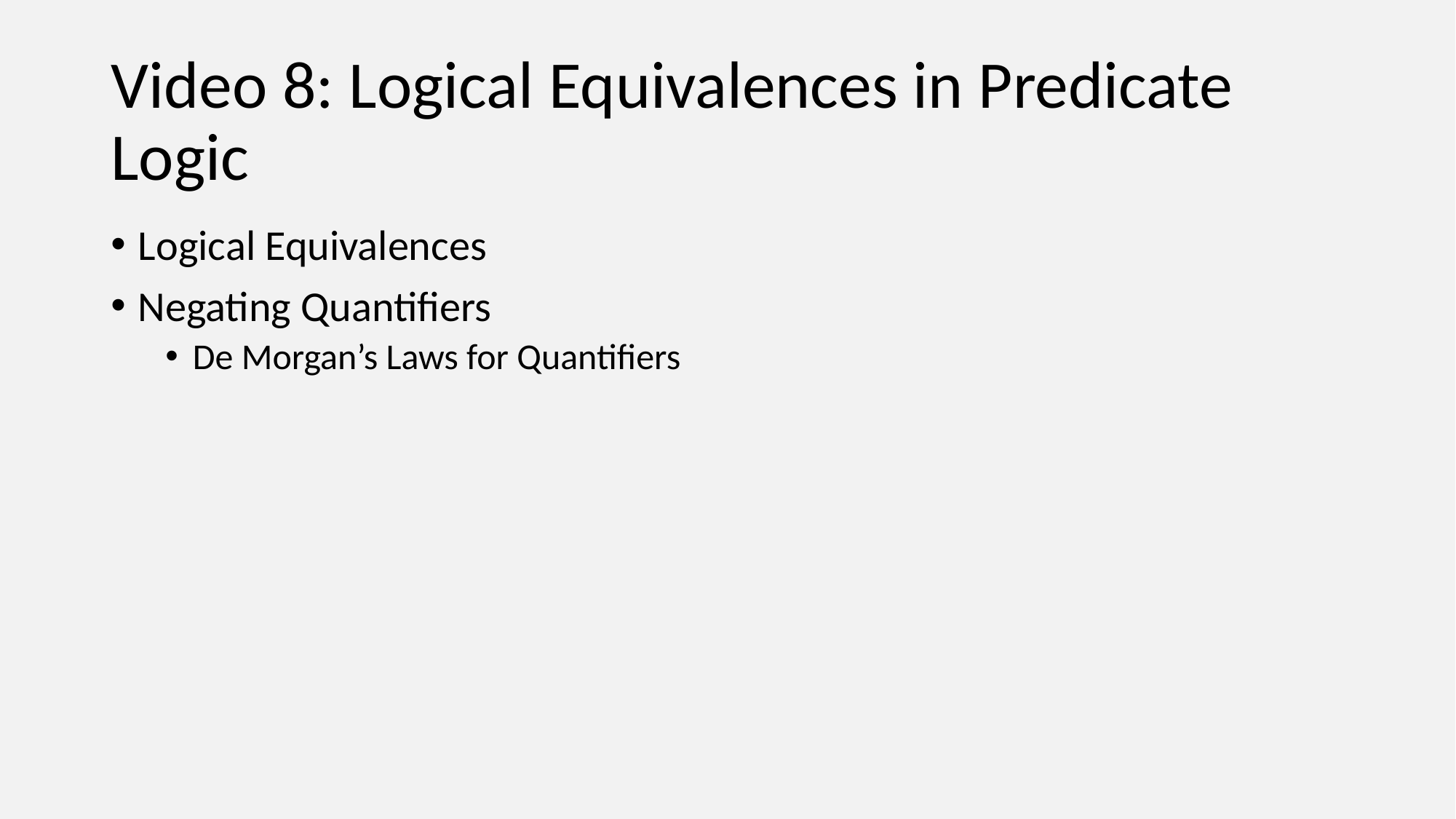

# Video 8: Logical Equivalences in Predicate Logic
Logical Equivalences
Negating Quantifiers
De Morgan’s Laws for Quantifiers